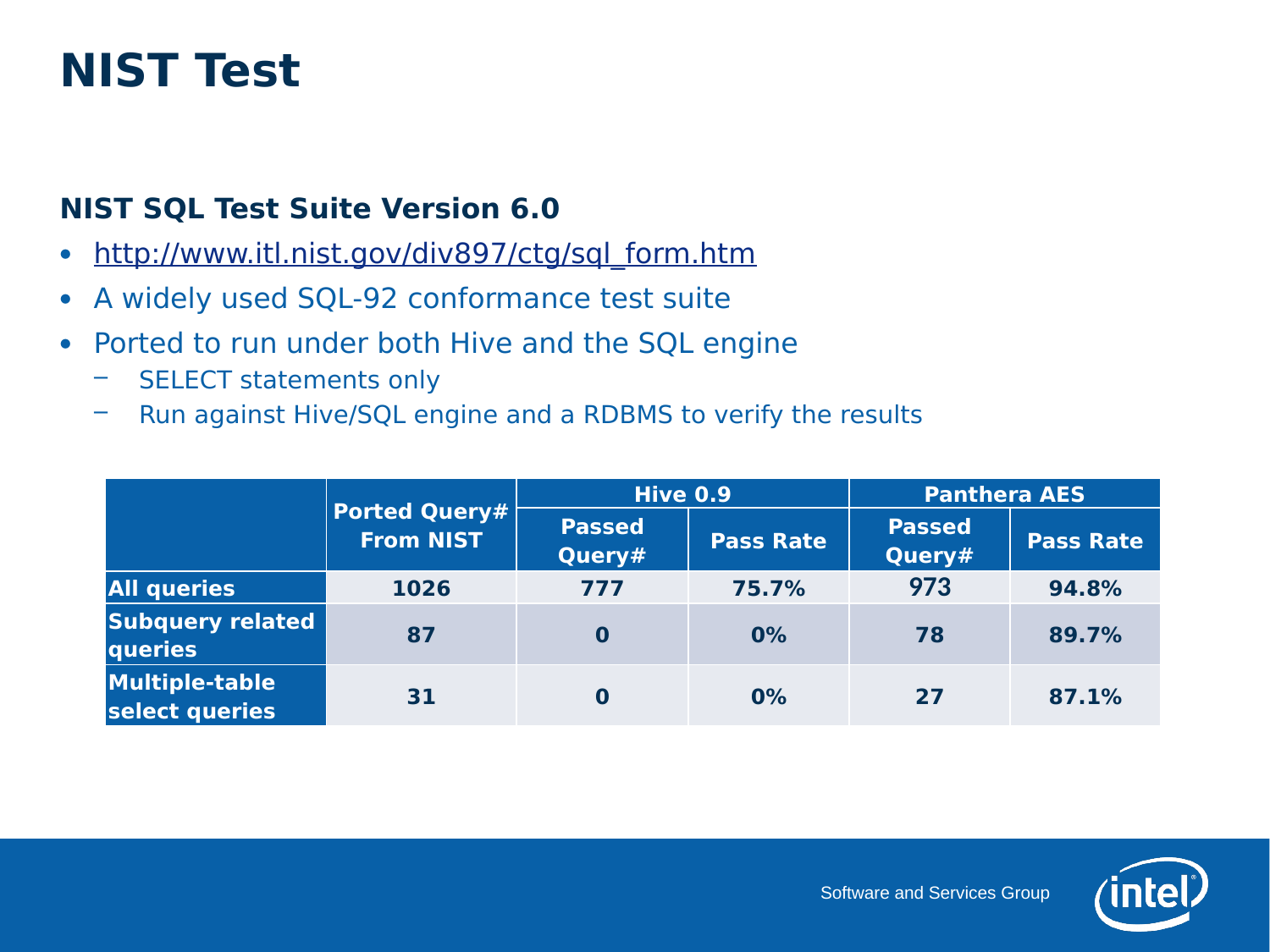

# NIST Test
NIST SQL Test Suite Version 6.0
http://www.itl.nist.gov/div897/ctg/sql_form.htm
A widely used SQL-92 conformance test suite
Ported to run under both Hive and the SQL engine
SELECT statements only
Run against Hive/SQL engine and a RDBMS to verify the results

|  | Ported Query# From NIST | Hive 0.9 |  | Panthera AES |  |
| --- | --- | --- | --- | --- | --- |
|  |  | Passed Query# | Pass Rate | Passed Query# | Pass Rate |
| All queries | 1026 | 777 | 75.7% | 973 | 94.8% |
| Subquery related queries | 87 | 0 | 0% | 78 | 89.7% |
| Multiple-table select queries | 31 | 0 | 0% | 27 | 87.1% |
27